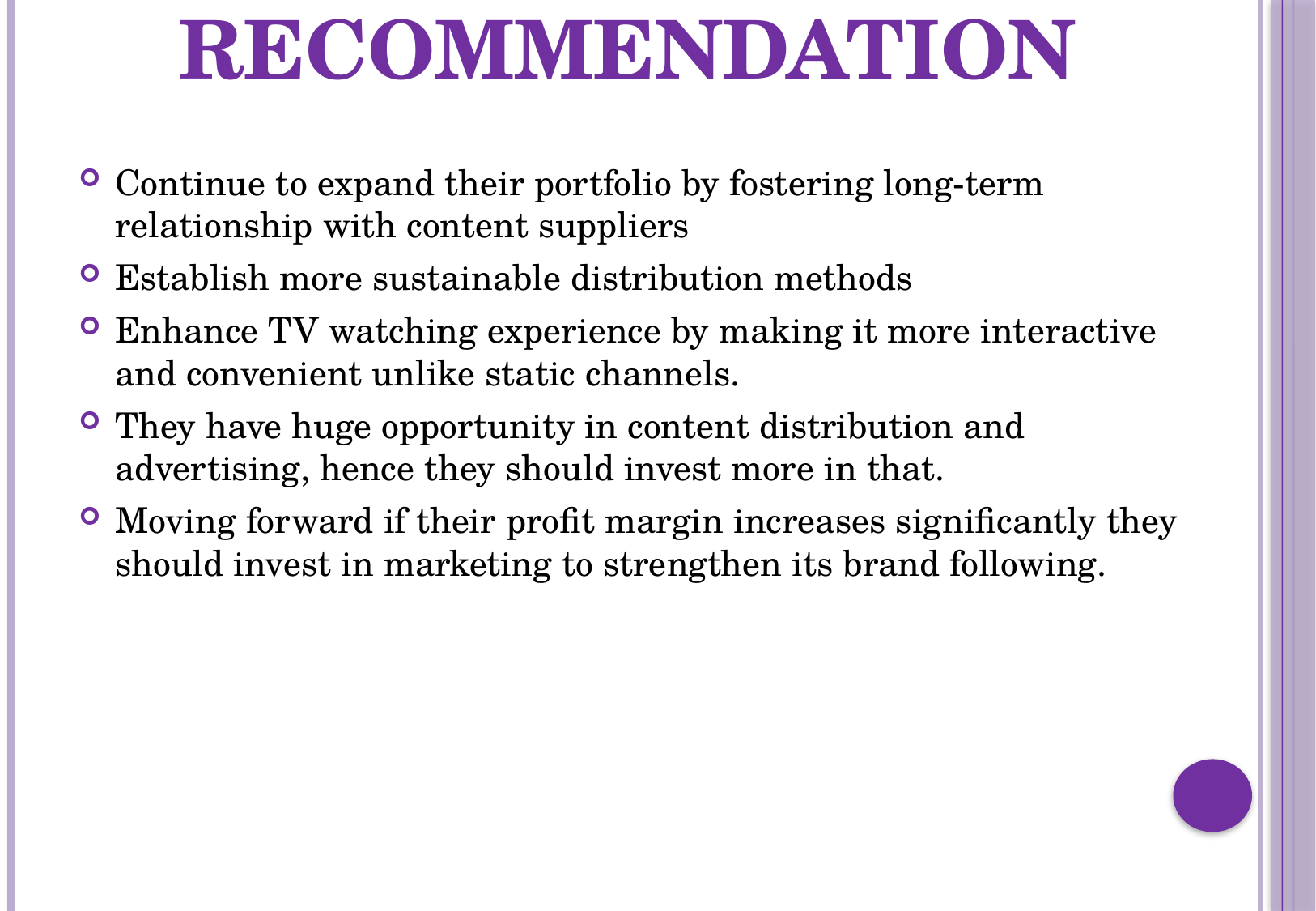

# Recommendation

Continue to expand their portfolio by fostering long-term relationship with content suppliers
Establish more sustainable distribution methods
Enhance TV watching experience by making it more interactive and convenient unlike static channels.
They have huge opportunity in content distribution and advertising, hence they should invest more in that.
Moving forward if their profit margin increases significantly they should invest in marketing to strengthen its brand following.